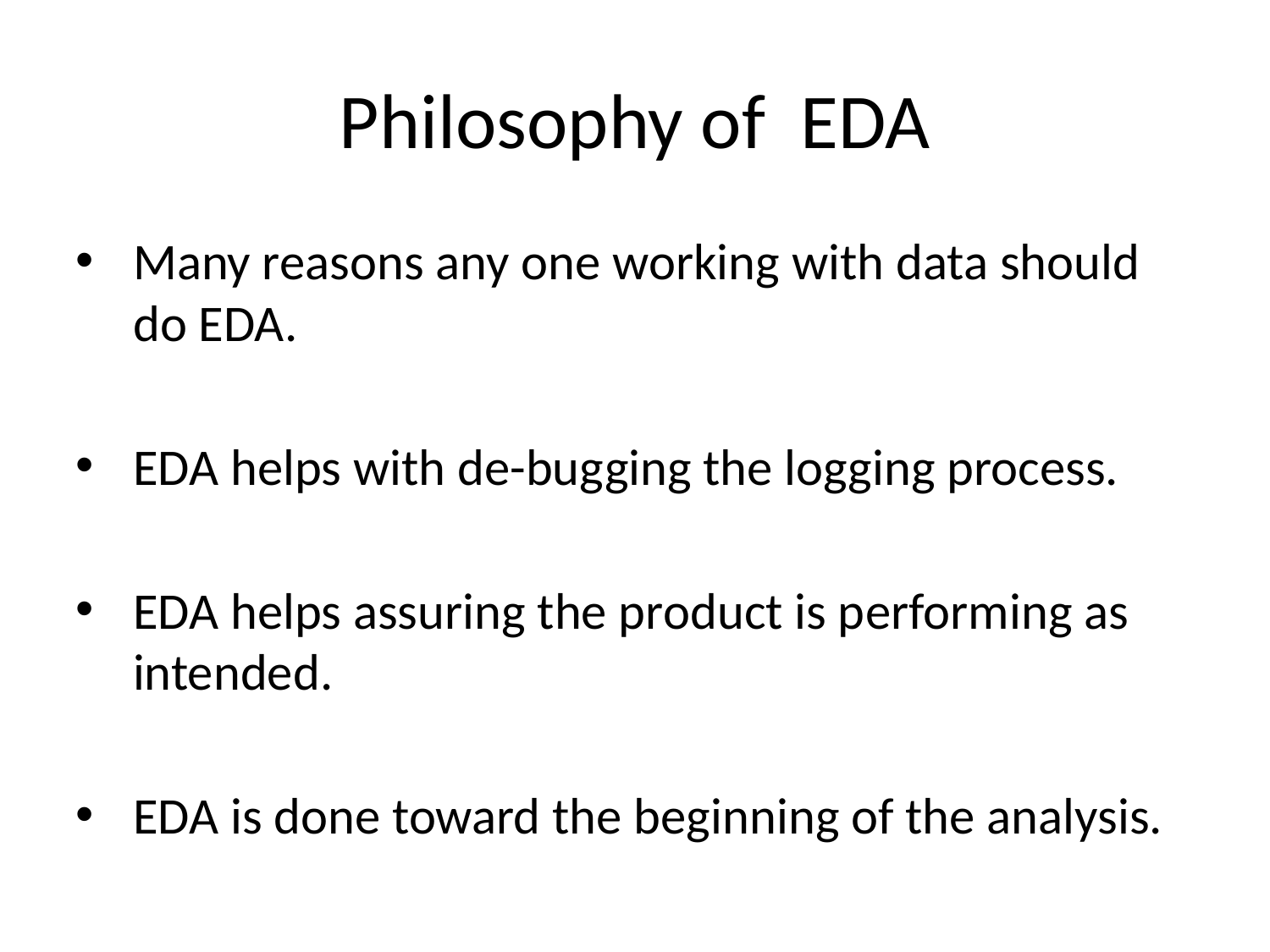

Philosophy of  EDA
Many reasons any one working with data should do EDA.

EDA helps with de-bugging the logging process.

EDA helps assuring the product is performing as intended.

EDA is done toward the beginning of the analysis.